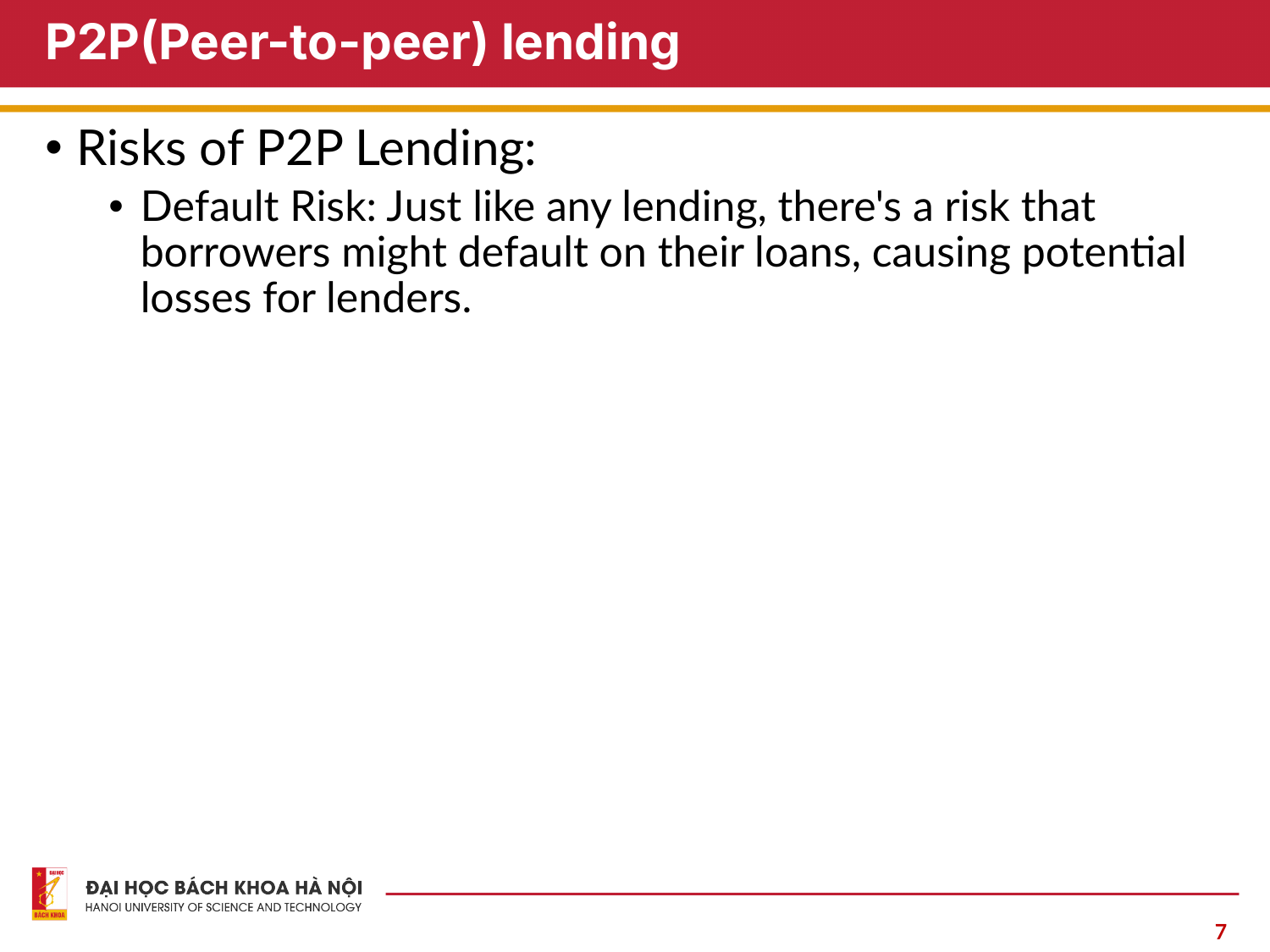

# P2P(Peer-to-peer) lending
Risks of P2P Lending:
Default Risk: Just like any lending, there's a risk that borrowers might default on their loans, causing potential losses for lenders.
7